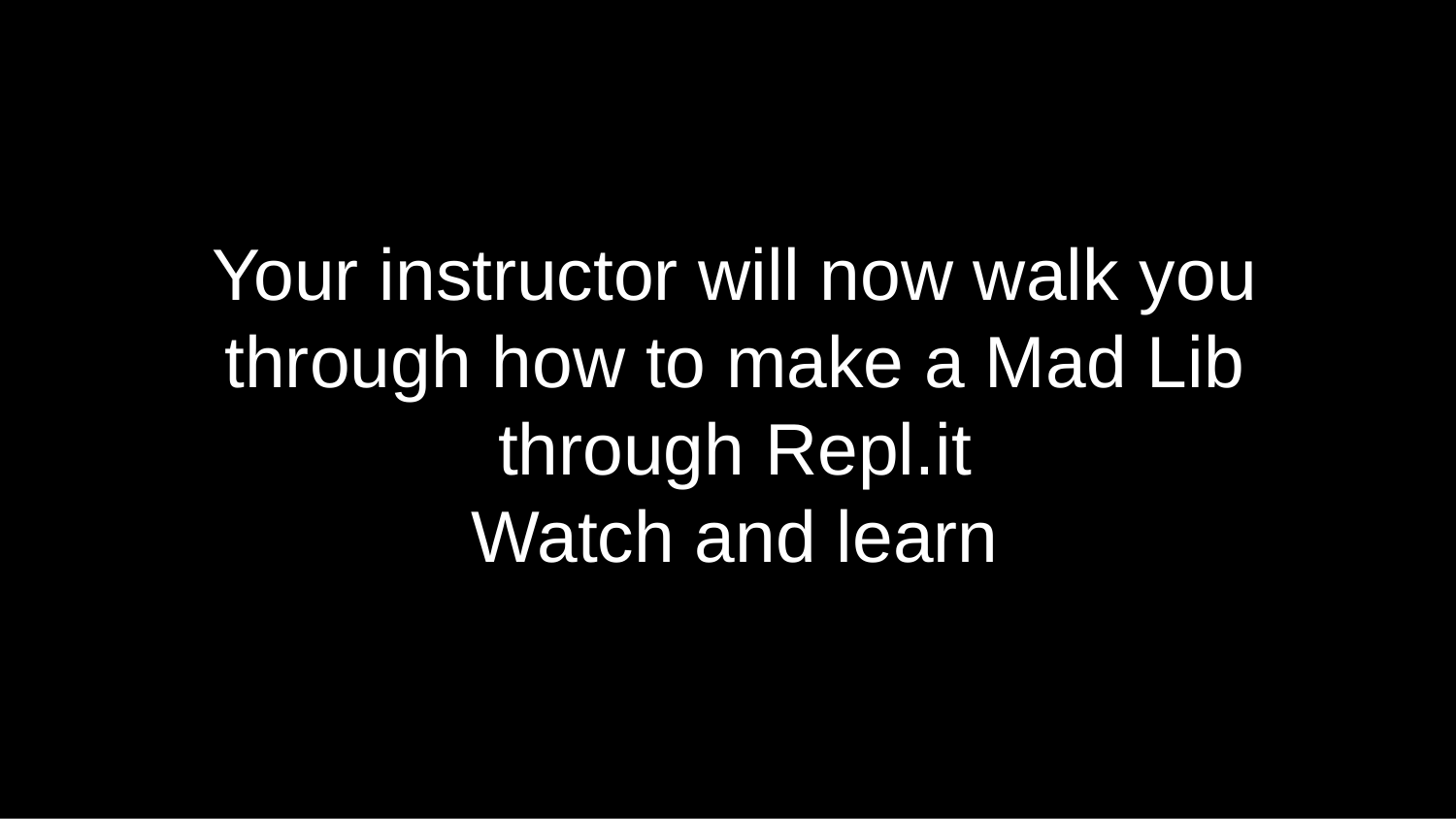

# Your instructor will now walk you through how to make a Mad Lib through Repl.it
Watch and learn